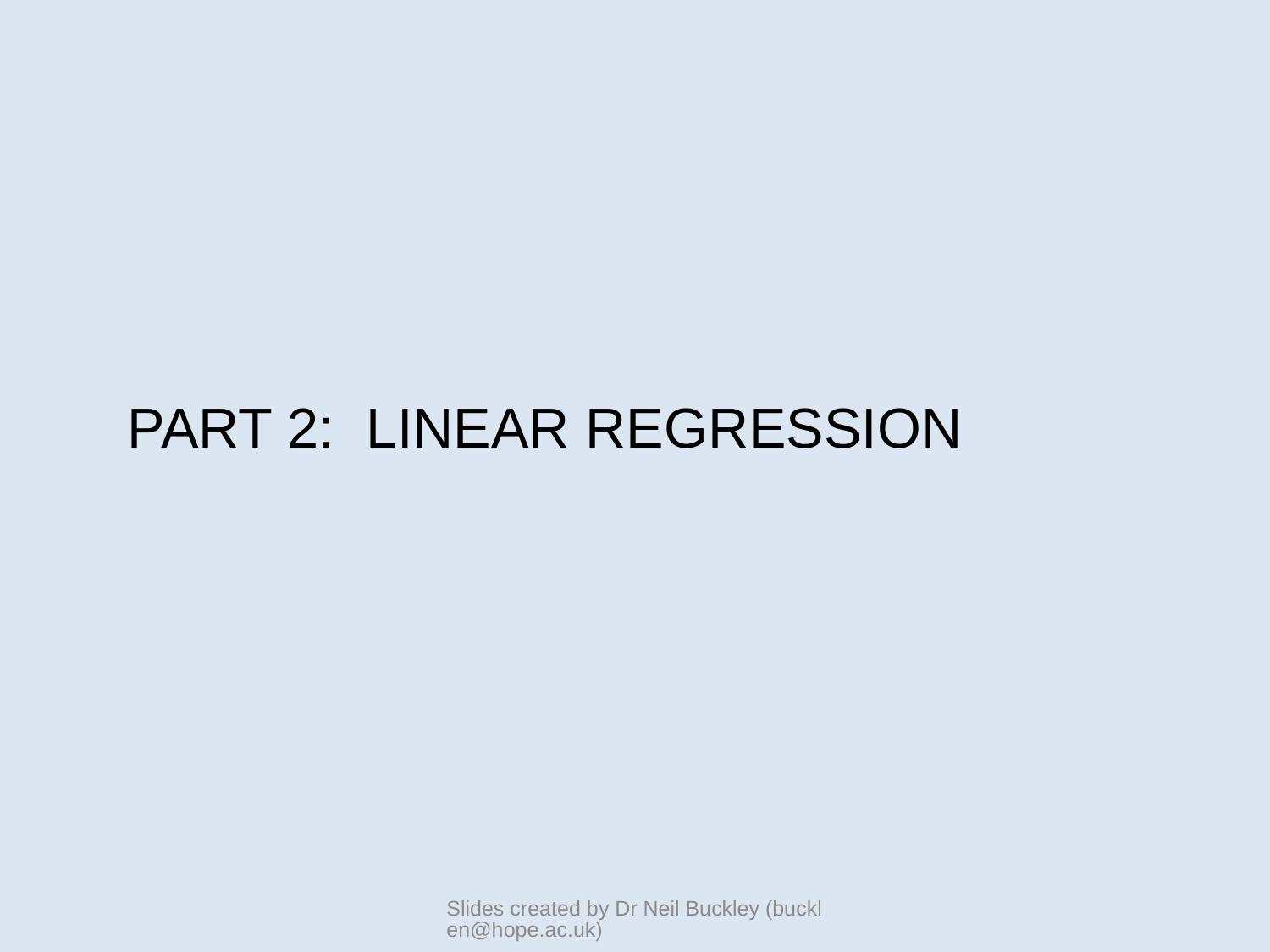

# PART 2:  LINEAR REGRESSION
Slides created by Dr Neil Buckley (bucklen@hope.ac.uk)